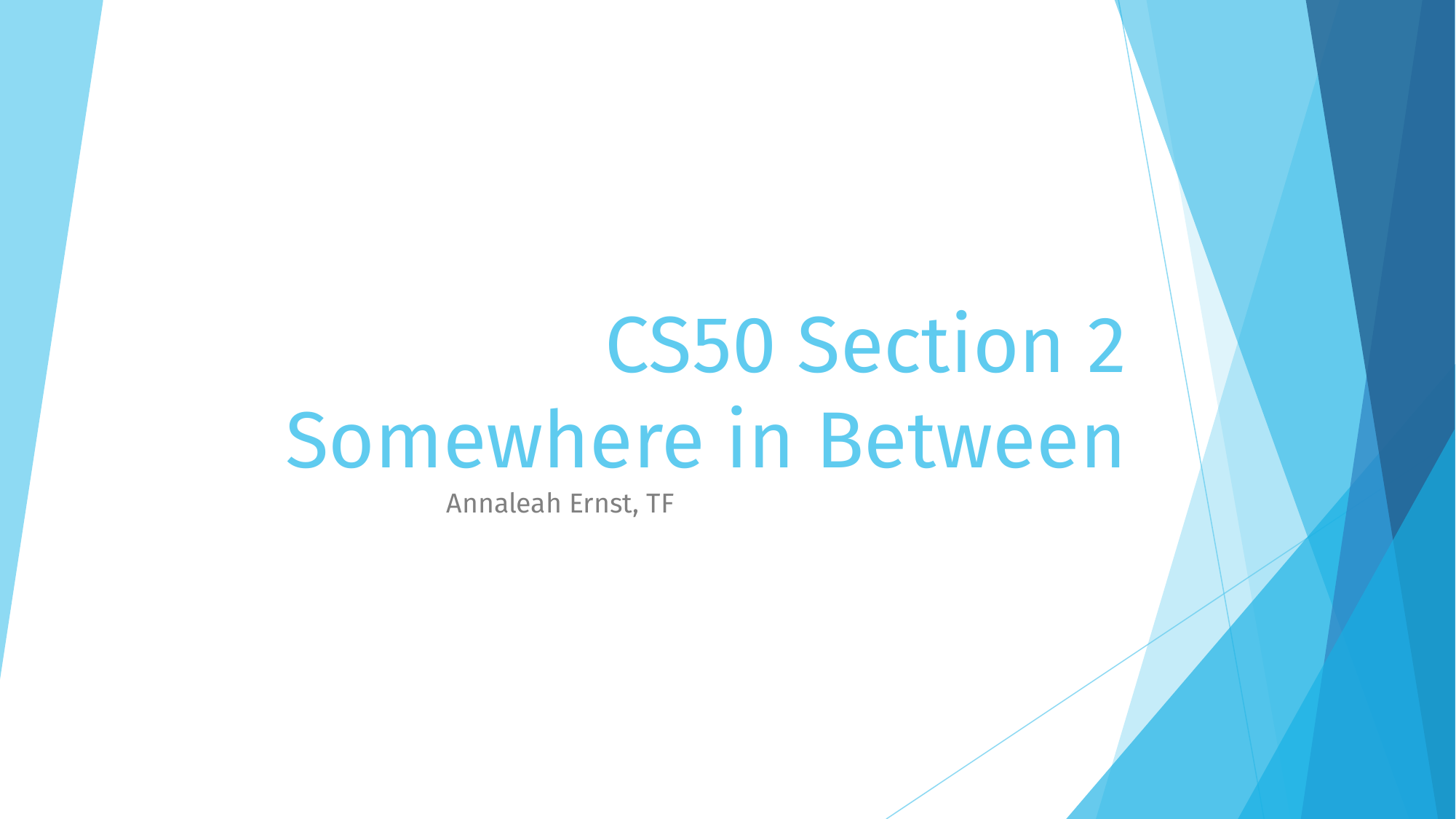

# CS50 Section 2 Somewhere in Between
Annaleah Ernst, TF